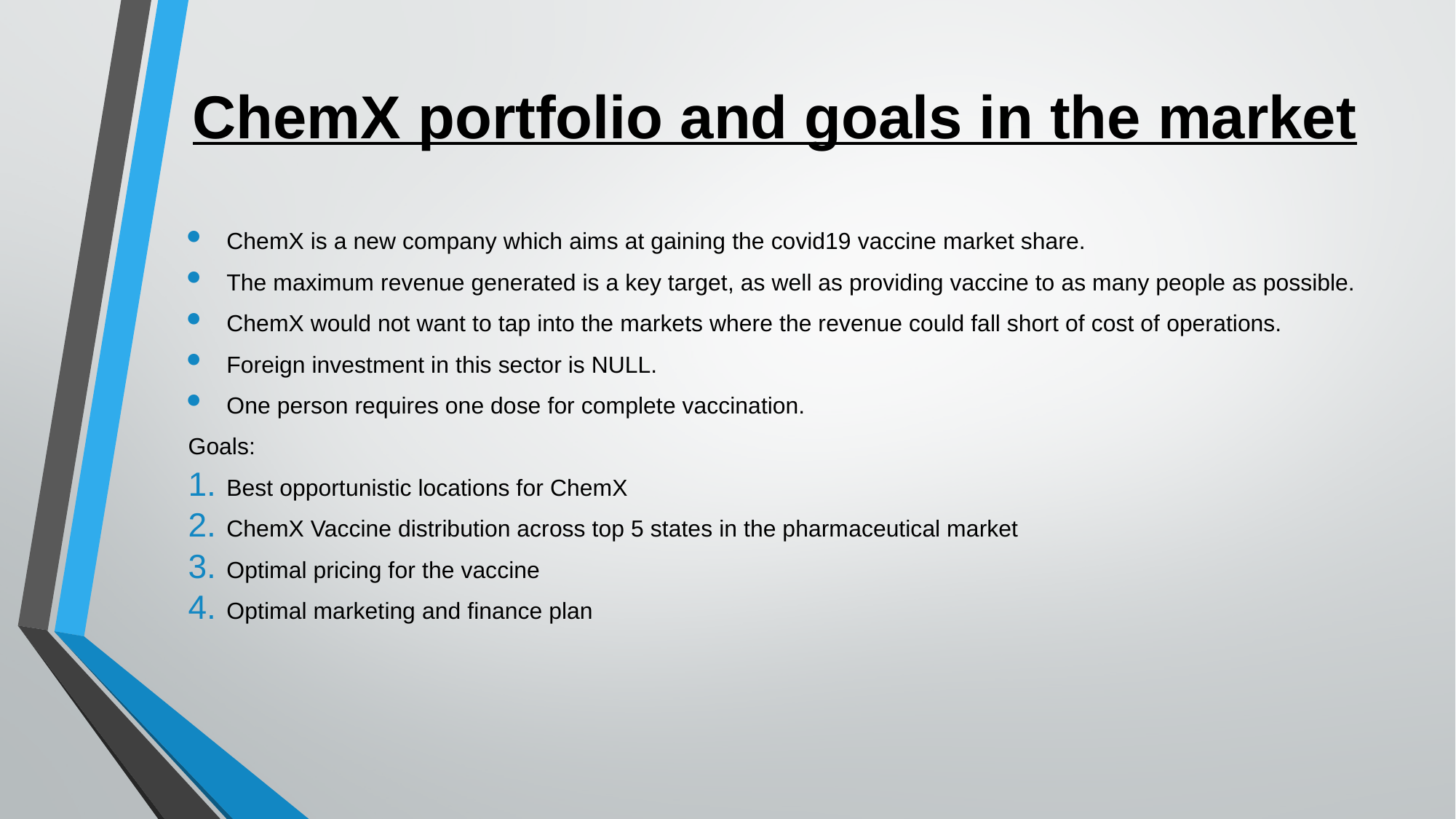

# ChemX portfolio and goals in the market
ChemX is a new company which aims at gaining the covid19 vaccine market share.
The maximum revenue generated is a key target, as well as providing vaccine to as many people as possible.
ChemX would not want to tap into the markets where the revenue could fall short of cost of operations.
Foreign investment in this sector is NULL.
One person requires one dose for complete vaccination.
Goals:
Best opportunistic locations for ChemX
ChemX Vaccine distribution across top 5 states in the pharmaceutical market
Optimal pricing for the vaccine
Optimal marketing and finance plan